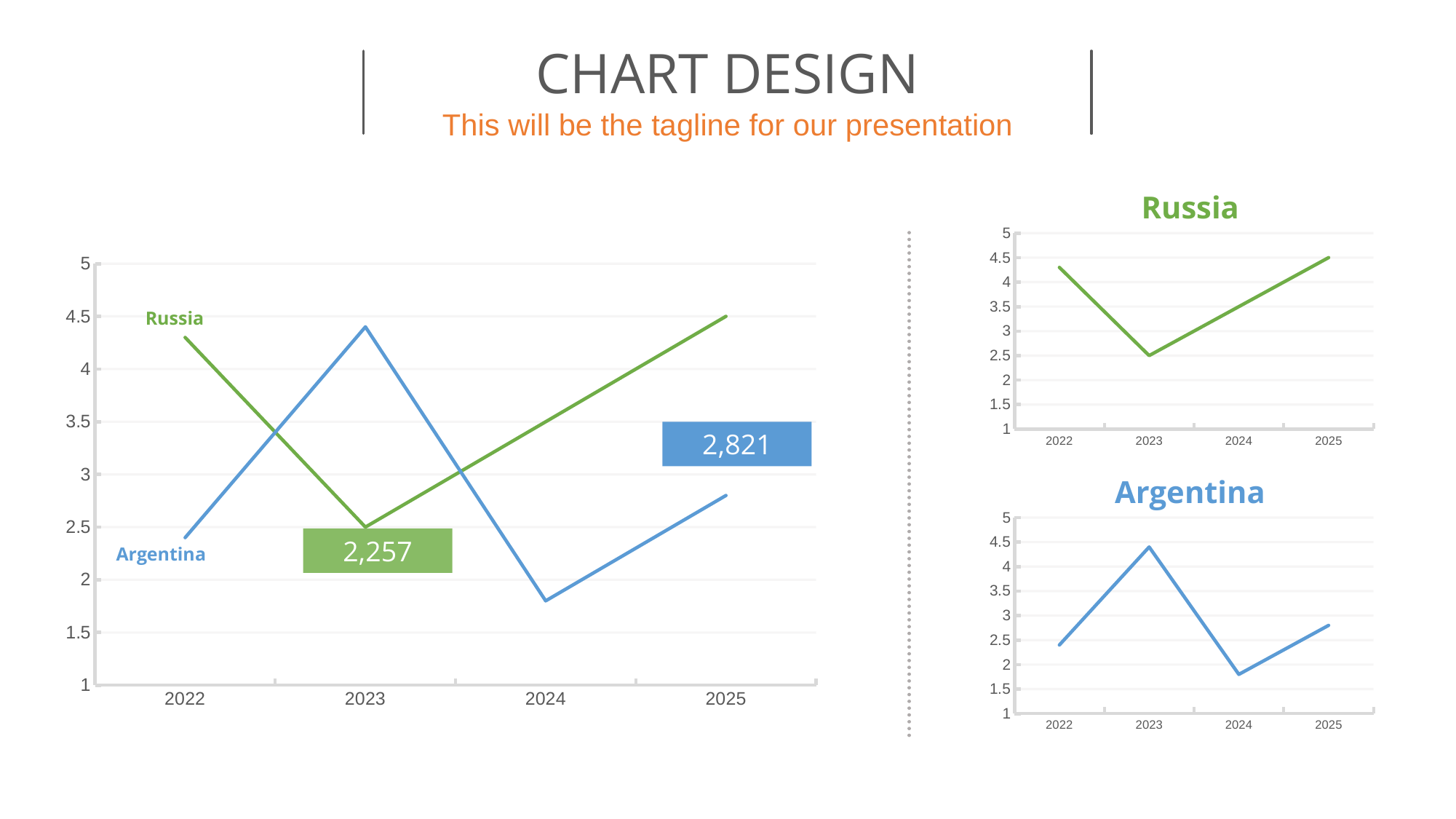

CHART DESIGN
This will be the tagline for our presentation
Russia

### Chart

| Category | Russia |
|---|---|
| 2022 | 4.3 |
| 2023 | 2.5 |
| 2024 | 3.5 |
| 2025 | 4.5 |

### Chart

| Category | Russia | Argentina |
|---|---|---|
| 2022 | 4.3 | 2.4 |
| 2023 | 2.5 | 4.4 |
| 2024 | 3.5 | 1.8 |
| 2025 | 4.5 | 2.8 |
Russia
2,821
2,257
Argentina
Argentina

### Chart

| Category | Argentina |
|---|---|
| 2022 | 2.4 |
| 2023 | 4.4 |
| 2024 | 1.8 |
| 2025 | 2.8 |